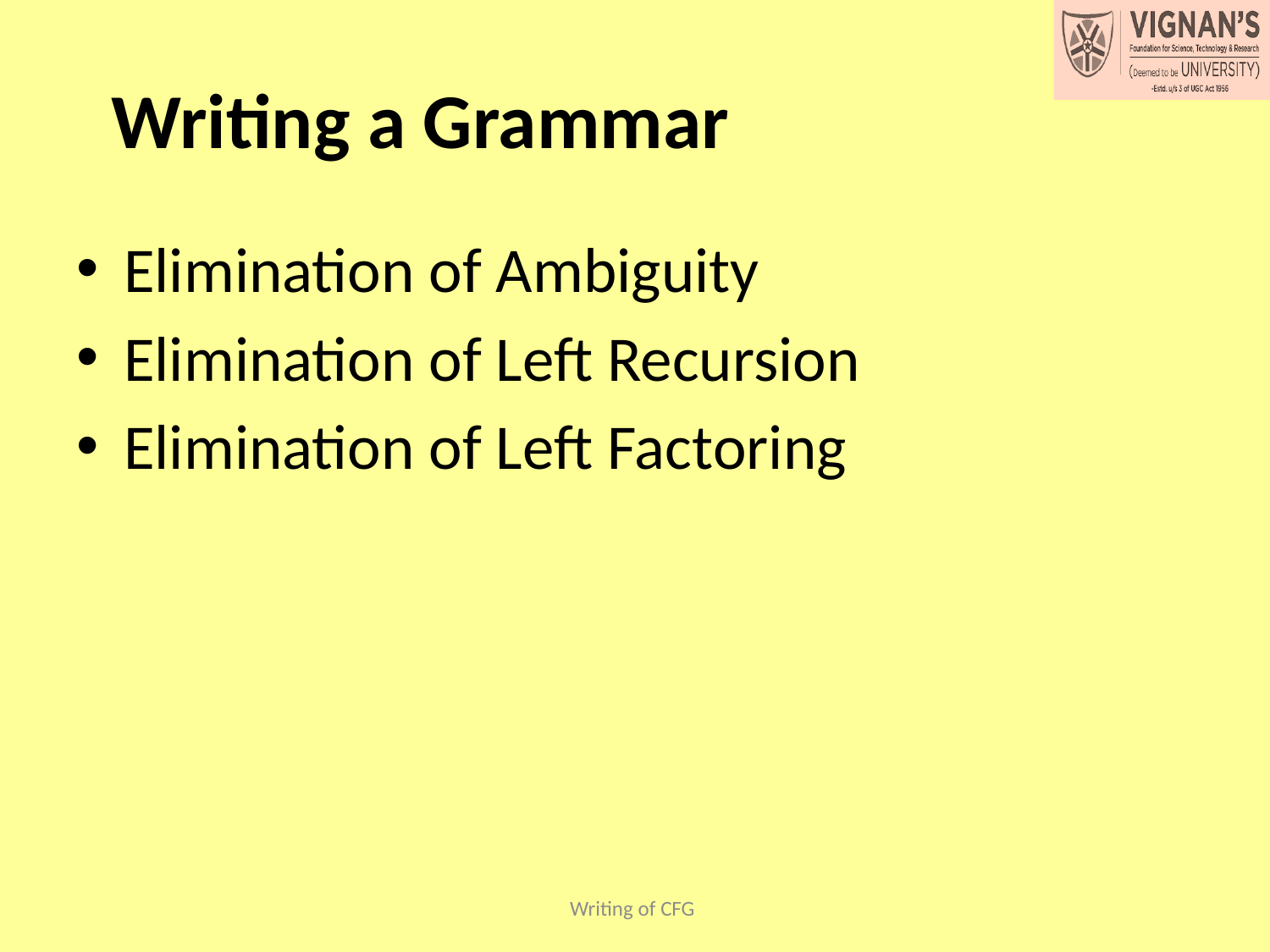

# Writing a Grammar
Elimination of Ambiguity
Elimination of Left Recursion
Elimination of Left Factoring
Writing of CFG